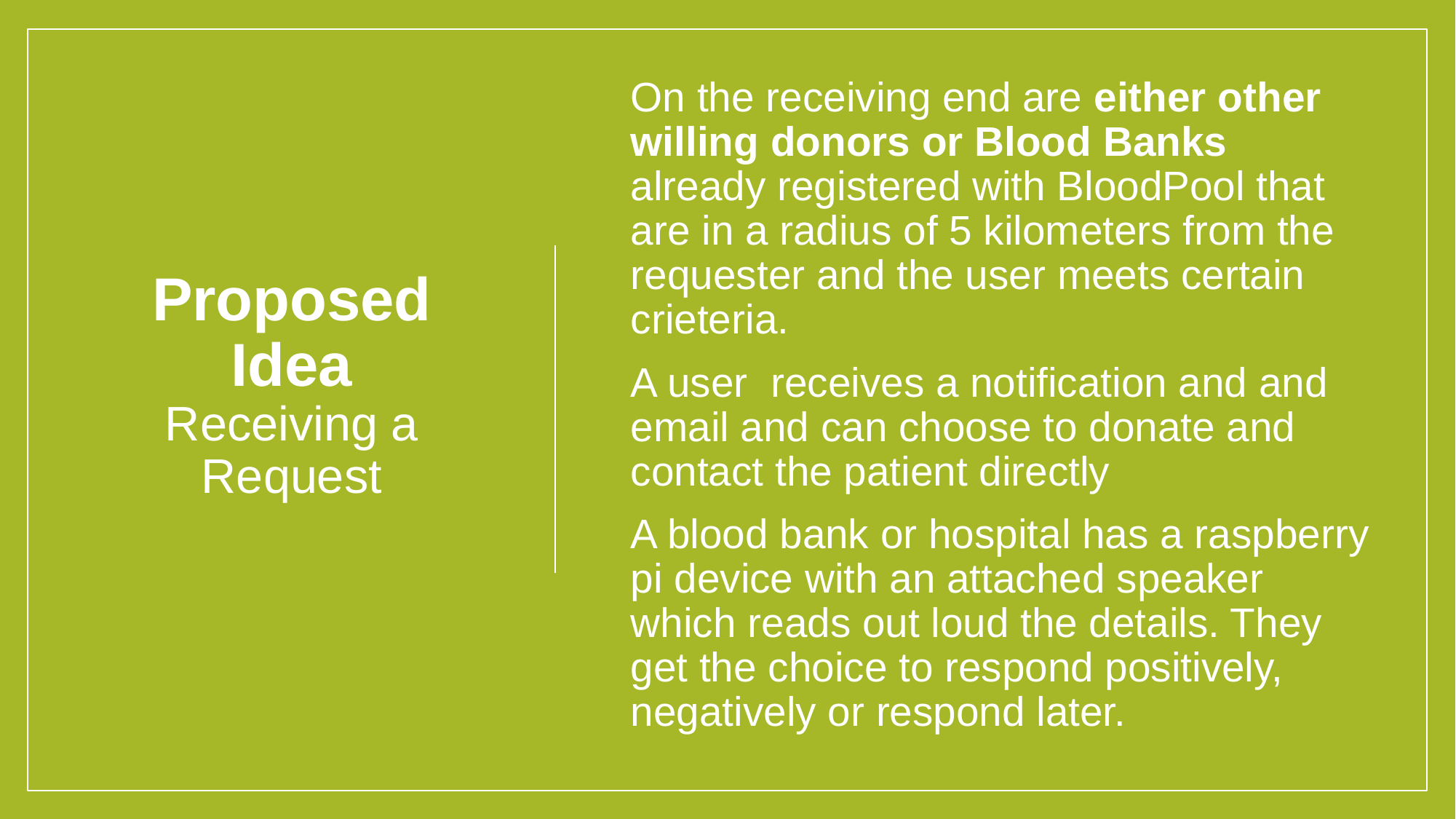

# Proposed Idea Receiving a Request
On the receiving end are either other willing donors or Blood Banks already registered with BloodPool that are in a radius of 5 kilometers from the requester and the user meets certain crieteria.
A user  receives a notification and and email and can choose to donate and contact the patient directly
A blood bank or hospital has a raspberry pi device with an attached speaker which reads out loud the details. They get the choice to respond positively, negatively or respond later.